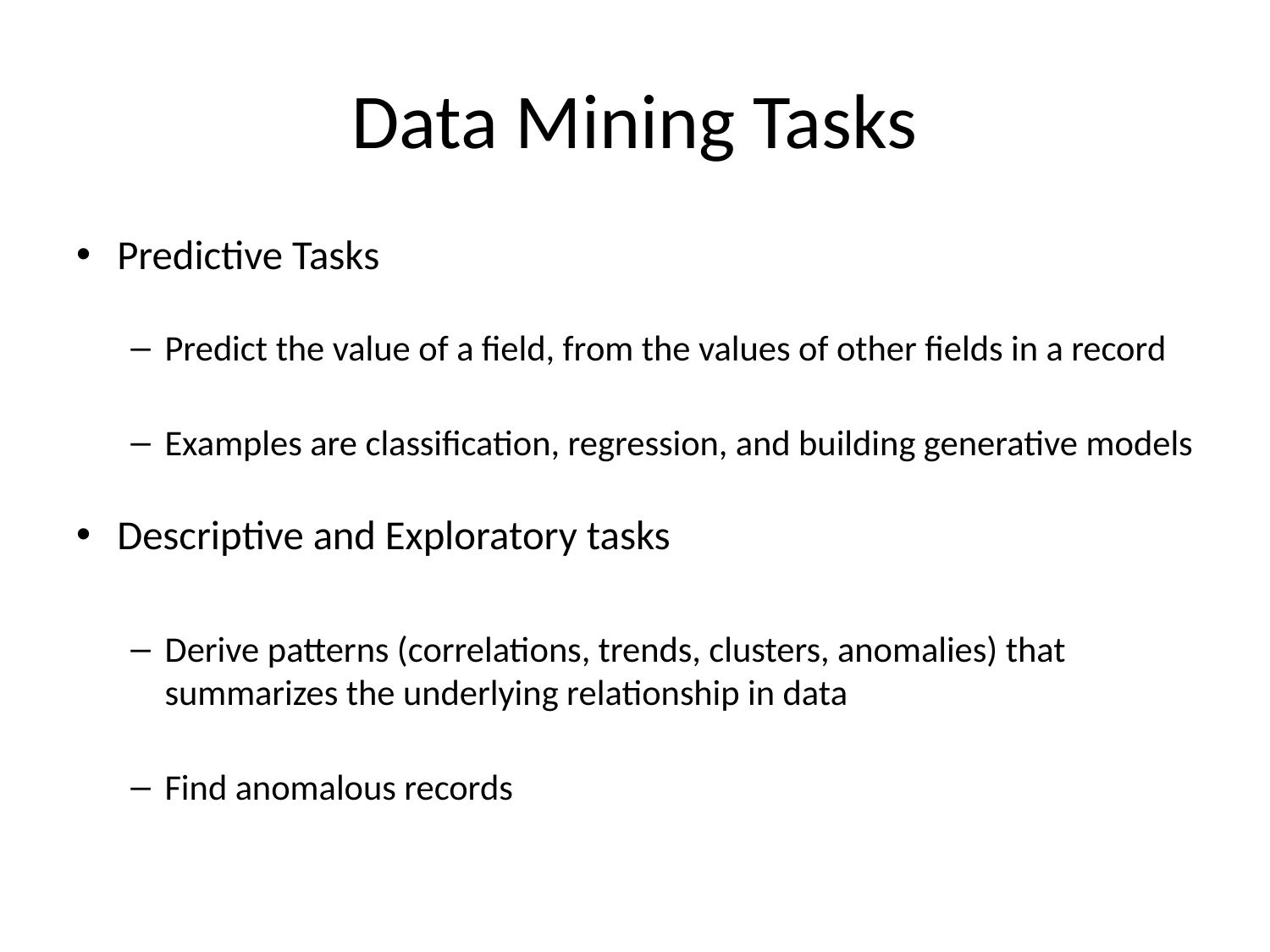

# Data Mining Tasks
Predictive Tasks

Predict the value of a field, from the values of other fields in a record

Examples are classification, regression, and building generative models

Descriptive and Exploratory tasks

Derive patterns (correlations, trends, clusters, anomalies) that summarizes the underlying relationship in data

Find anomalous records